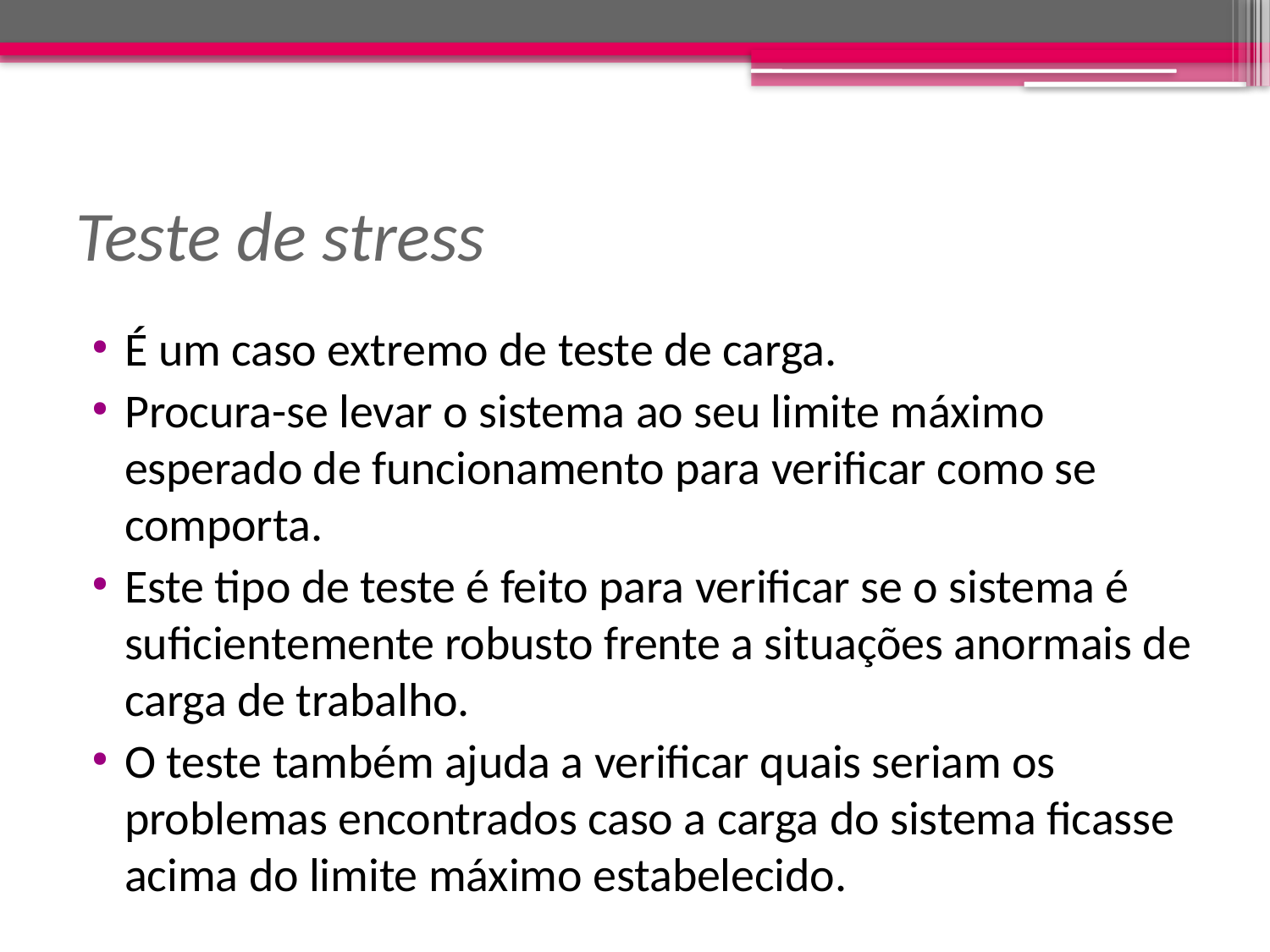

# Teste de stress
É um caso extremo de teste de carga.
Procura-se levar o sistema ao seu limite máximo esperado de funcionamento para verificar como se comporta.
Este tipo de teste é feito para verificar se o sistema é suficientemente robusto frente a situações anormais de carga de trabalho.
O teste também ajuda a verificar quais seriam os problemas encontrados caso a carga do sistema ficasse acima do limite máximo estabelecido.